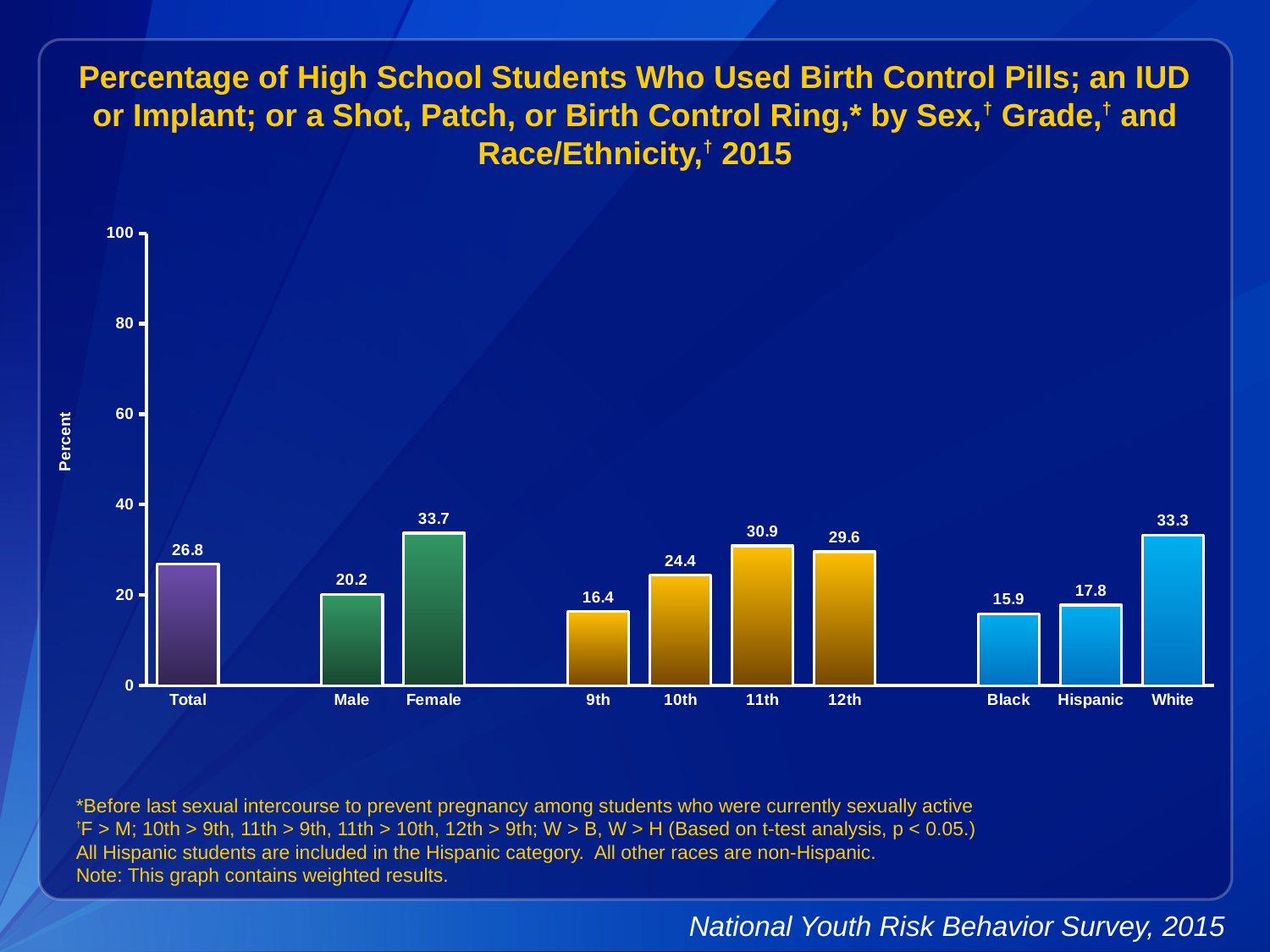

Percentage of High School Students Who Used Birth Control Pills; an IUD or Implant; or a Shot, Patch, or Birth Control Ring,* by Sex,† Grade,† and Race/Ethnicity,† 2015

### Chart

| Category | Series 1 |
|---|---|
| Total | 26.8 |
|  | None |
| Male | 20.2 |
| Female | 33.7 |
|  | None |
| 9th | 16.4 |
| 10th | 24.4 |
| 11th | 30.9 |
| 12th | 29.6 |
|  | None |
| Black | 15.9 |
| Hispanic | 17.8 |
| White | 33.3 |
*Before last sexual intercourse to prevent pregnancy among students who were currently sexually active
†F > M; 10th > 9th, 11th > 9th, 11th > 10th, 12th > 9th; W > B, W > H (Based on t-test analysis, p < 0.05.)
All Hispanic students are included in the Hispanic category.  All other races are non-Hispanic.
Note: This graph contains weighted results.
National Youth Risk Behavior Survey, 2015